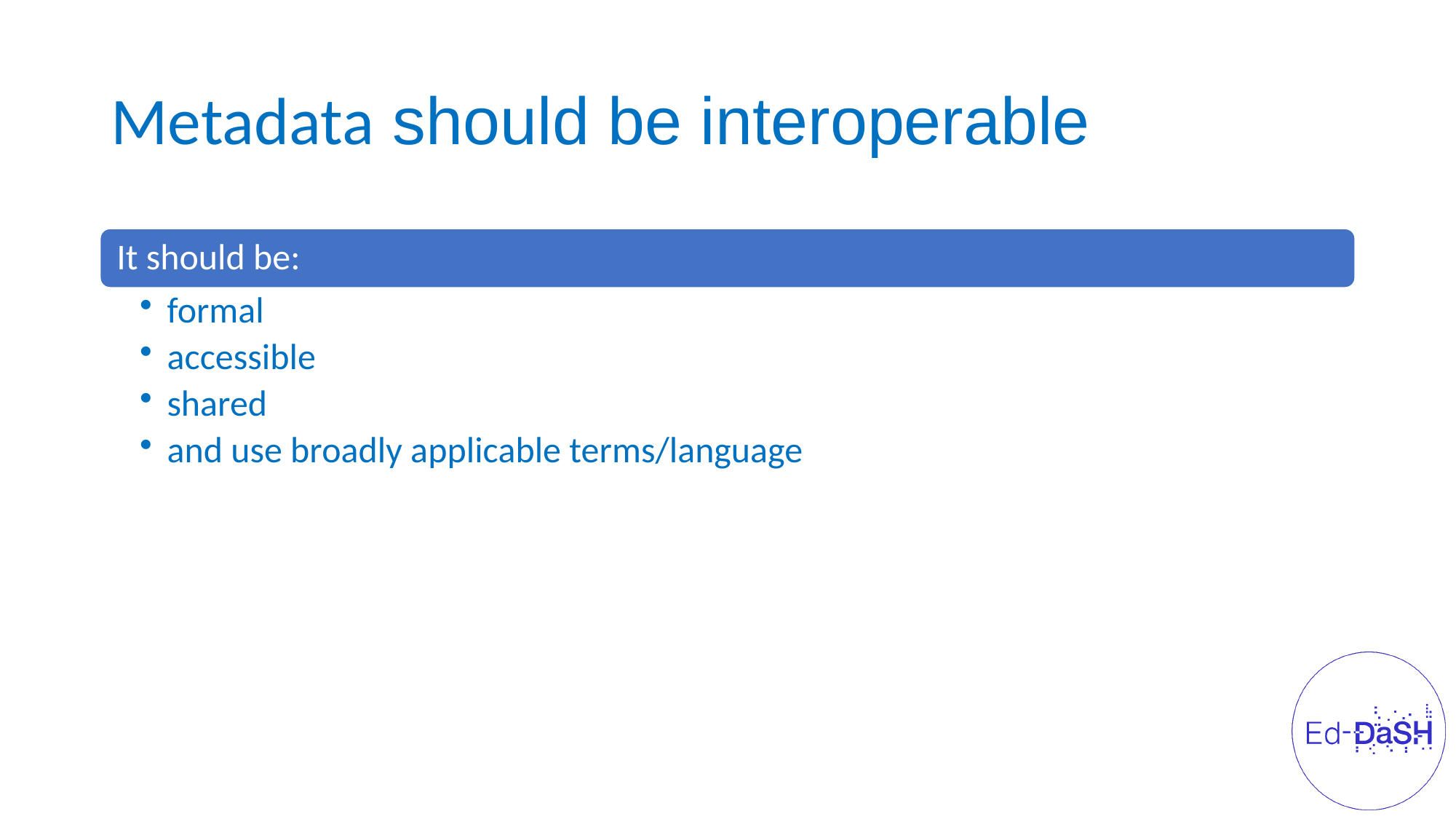

# Metadata should be interoperable
It should be:
formal
accessible
shared
and use broadly applicable terms/language